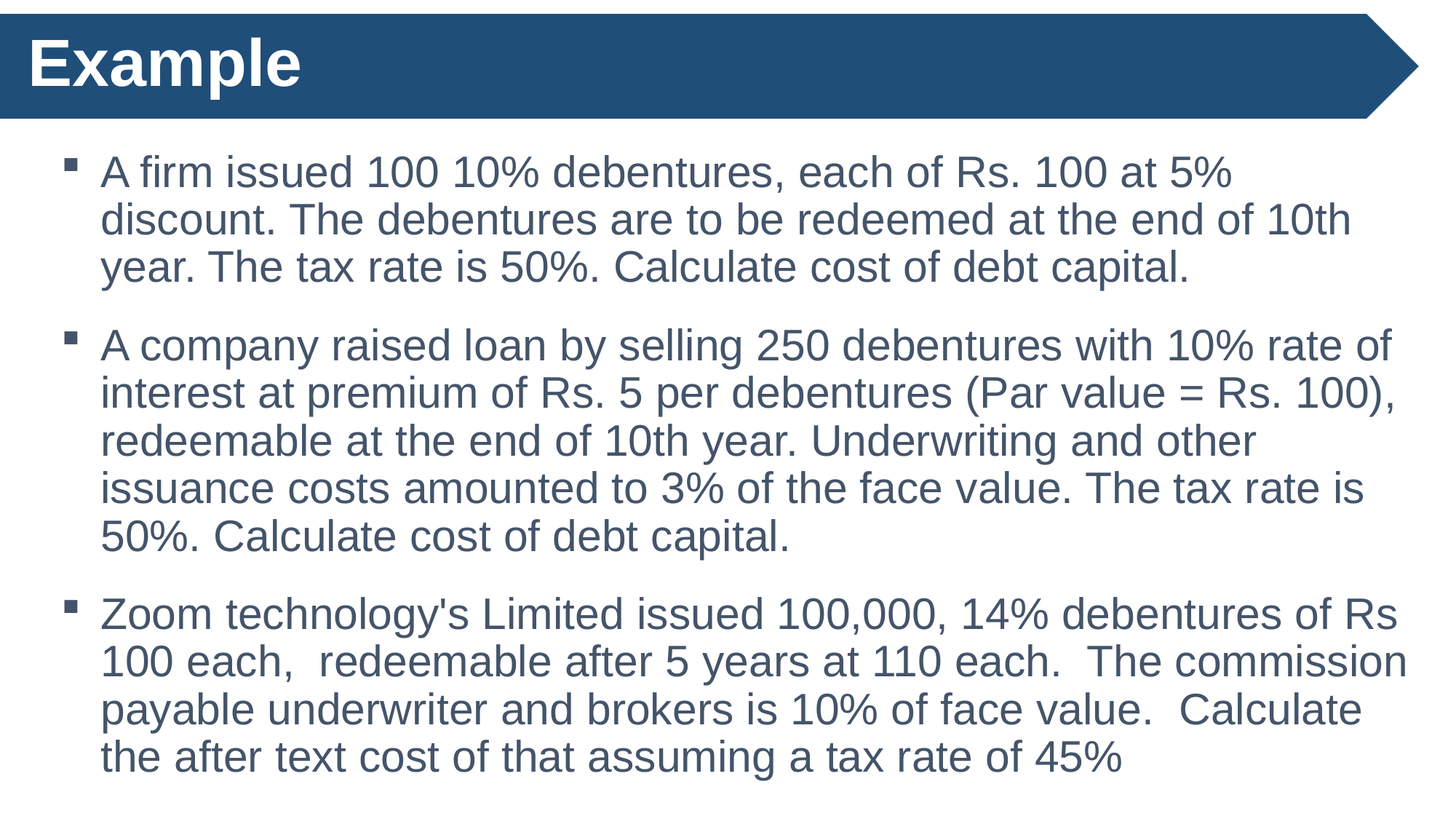

# Example
A firm issued 100 10% debentures, each of Rs. 100 at 5% discount. The debentures are to be redeemed at the end of 10th year. The tax rate is 50%. Calculate cost of debt capital.
A company raised loan by selling 250 debentures with 10% rate of interest at premium of Rs. 5 per debentures (Par value = Rs. 100), redeemable at the end of 10th year. Underwriting and other issuance costs amounted to 3% of the face value. The tax rate is 50%. Calculate cost of debt capital.
Zoom technology's Limited issued 100,000, 14% debentures of Rs 100 each,  redeemable after 5 years at 110 each.  The commission payable underwriter and brokers is 10% of face value.  Calculate the after text cost of that assuming a tax rate of 45%